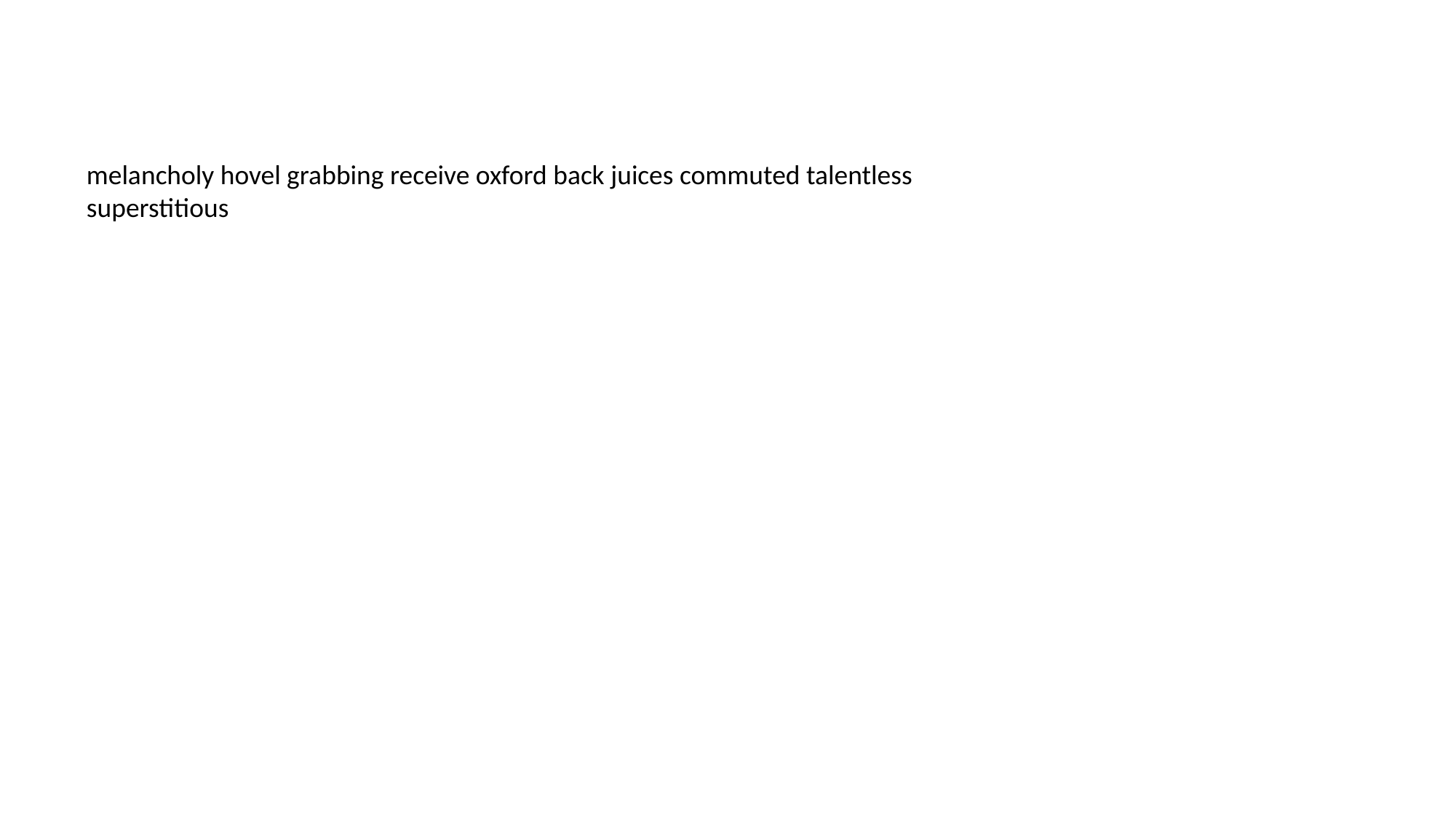

#
melancholy hovel grabbing receive oxford back juices commuted talentless superstitious